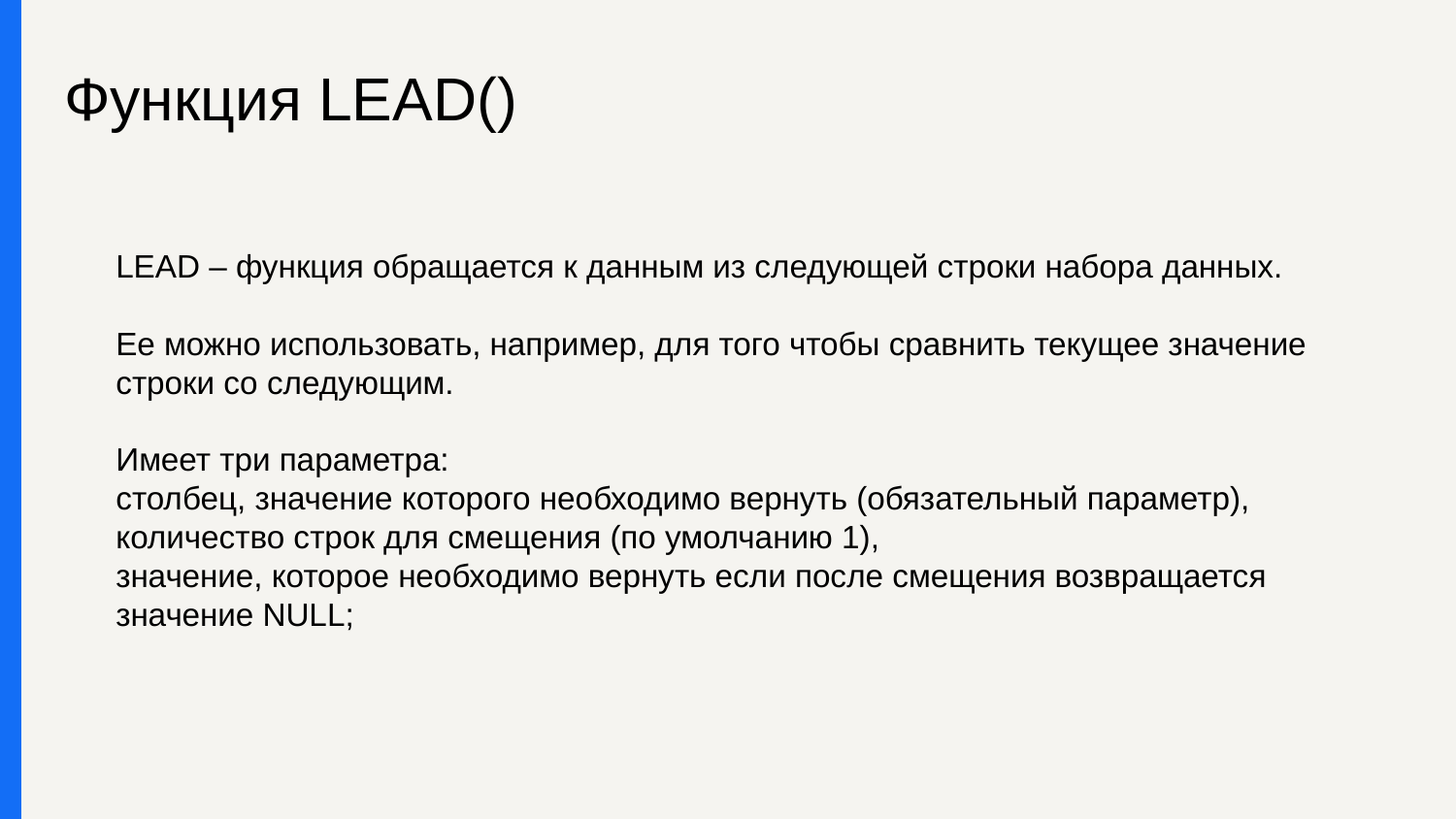

# Функция LEAD()
LEAD – функция обращается к данным из следующей строки набора данных.

Ее можно использовать, например, для того чтобы сравнить текущее значение строки со следующим.

Имеет три параметра:
столбец, значение которого необходимо вернуть (обязательный параметр),
количество строк для смещения (по умолчанию 1),
значение, которое необходимо вернуть если после смещения возвращается значение NULL;